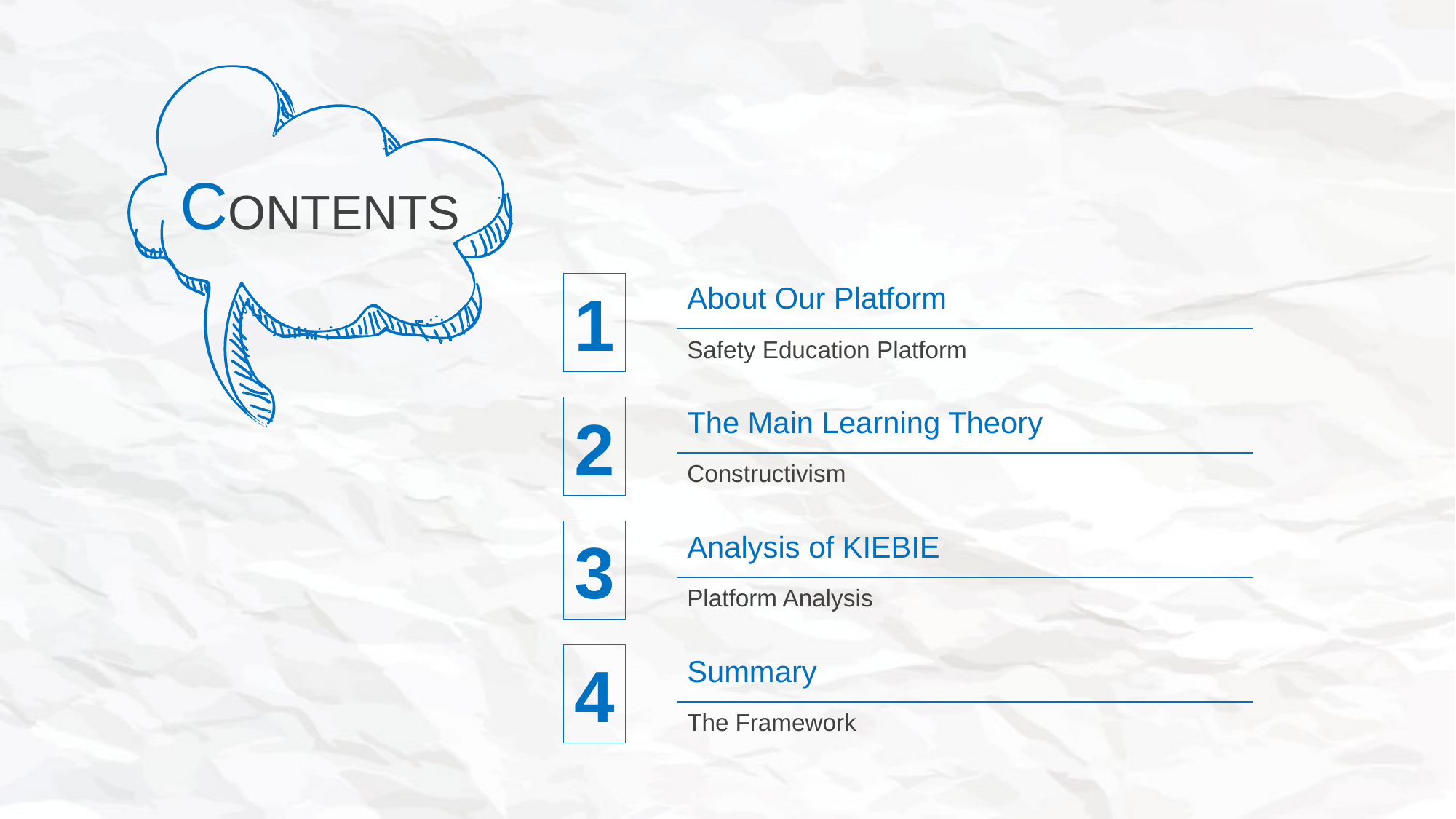

CONTENTS
About Our Platform
Safety Education Platform
1
2
The Main Learning Theory
Constructivism
3
Analysis of KIEBIE
Platform Analysis
4
Summary
The Framework